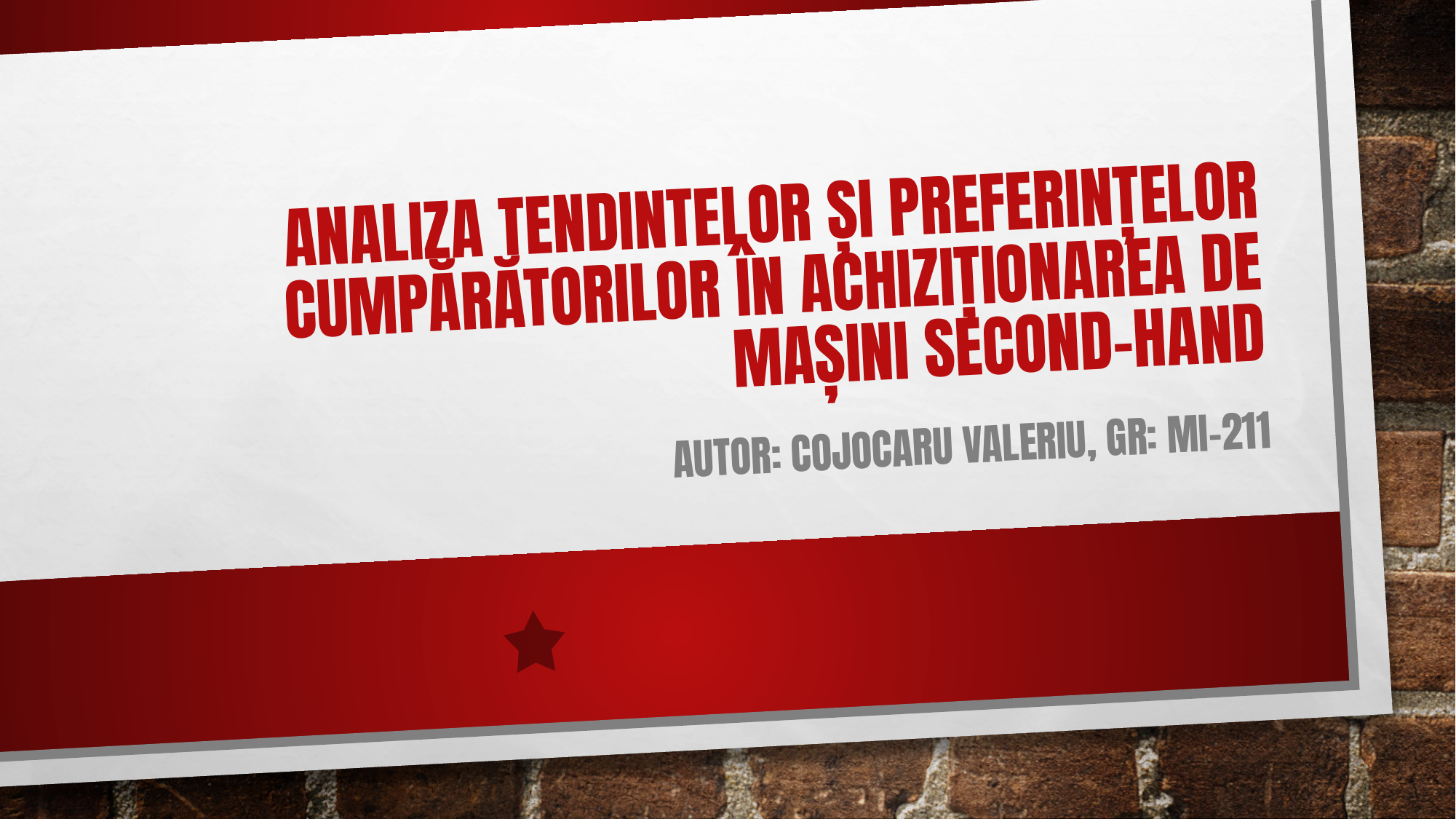

# Analiza tendintelor și Preferințelor Cumpărătorilor în Achiziționarea de Mașini Second-Hand
aUtor: Cojocaru Valeriu, gr: mi-211